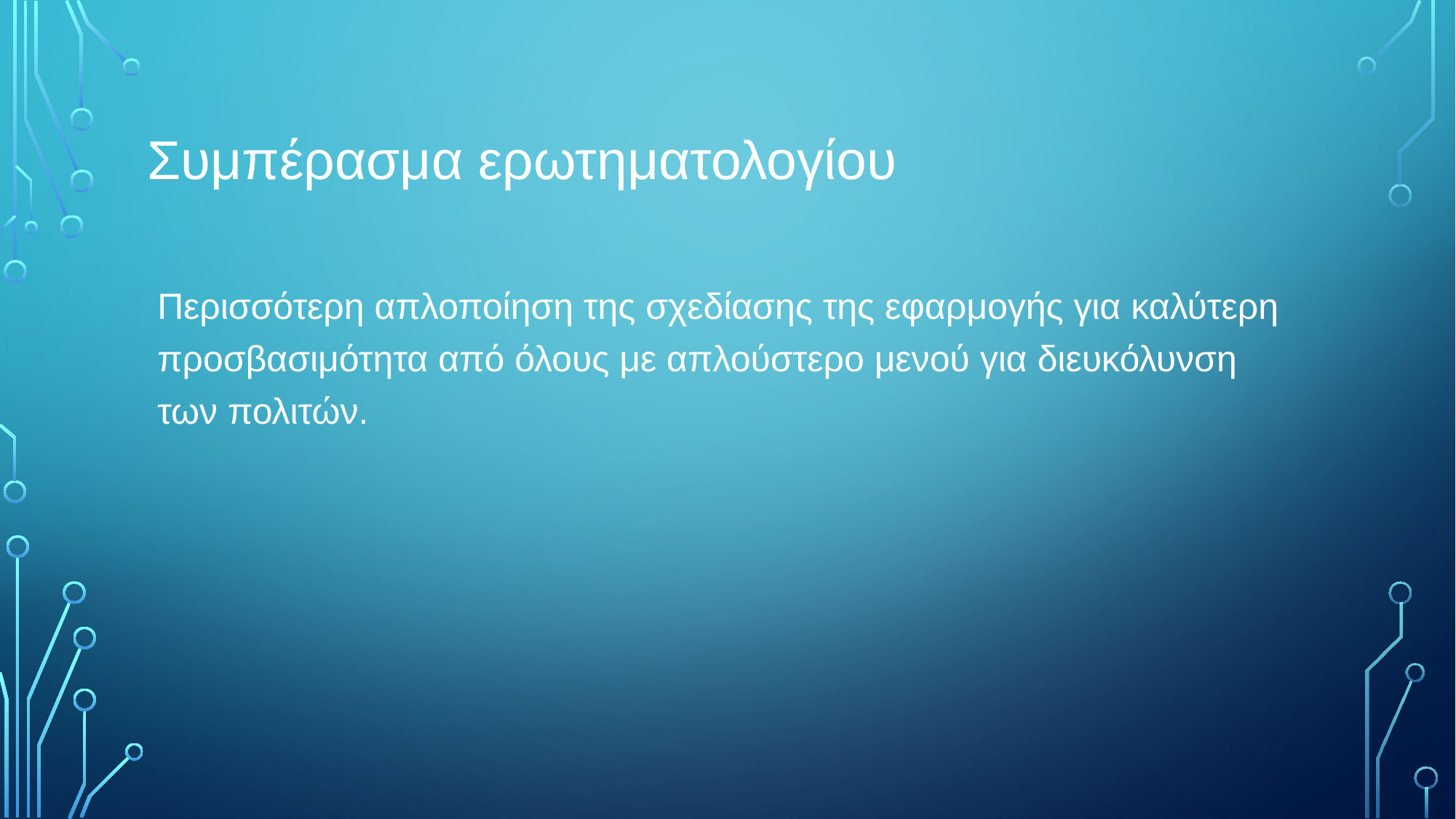

# Συμπέρασμα ερωτηματολογίου
Περισσότερη απλοποίηση της σχεδίασης της εφαρμογής για καλύτερη προσβασιμότητα από όλους με απλούστερο μενού για διευκόλυνση των πολιτών.